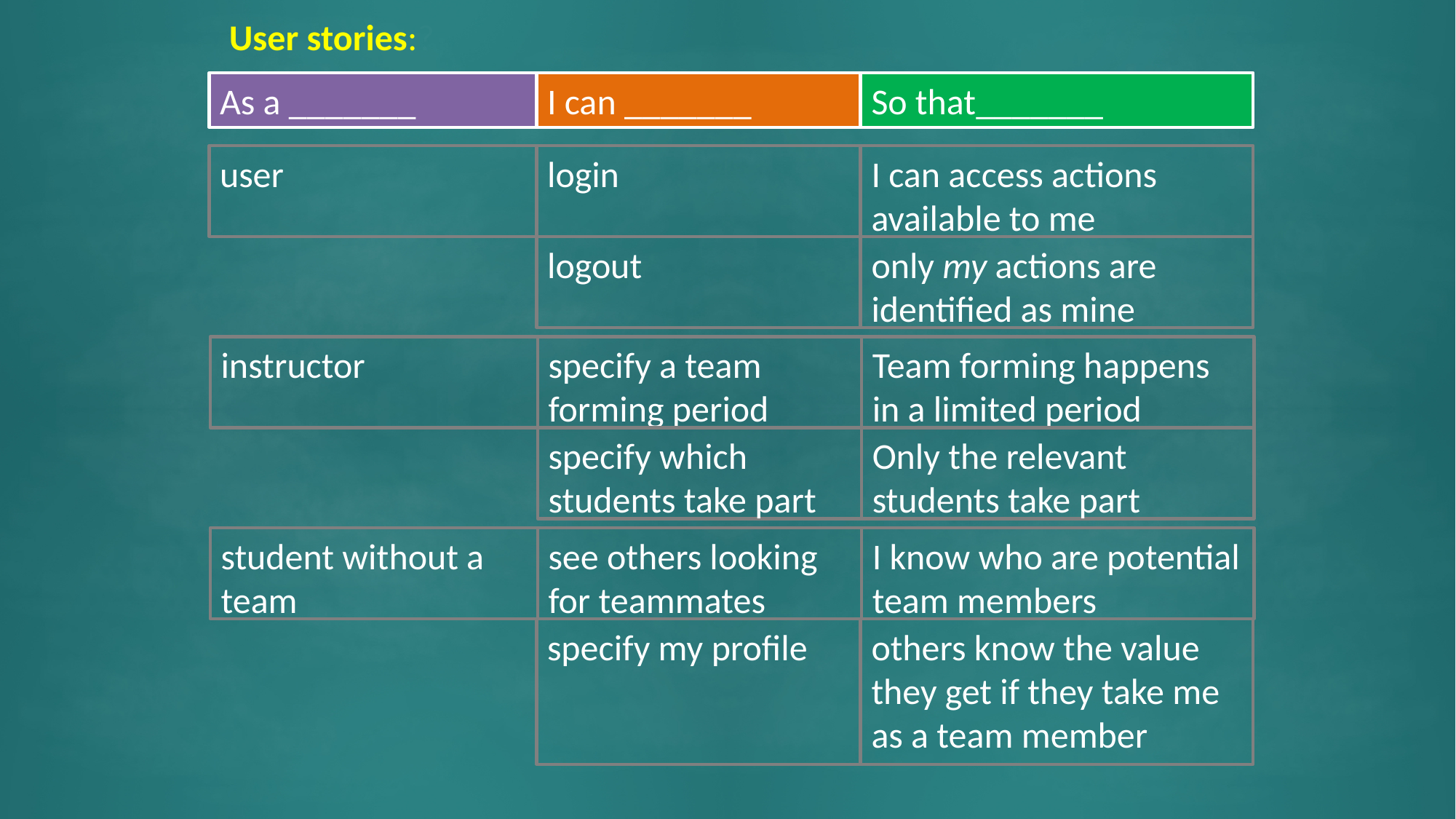

User stories:?
As a _______
I can _______
So that_______
user
login
I can access actions available to me
logout
only my actions are identified as mine
instructor
specify a team forming period
Team forming happens in a limited period
specify which  students take part
Only the relevant students take part
student without a team
see others looking for teammates
I know who are potential team members
specify my profile
others know the value they get if they take me as a team member